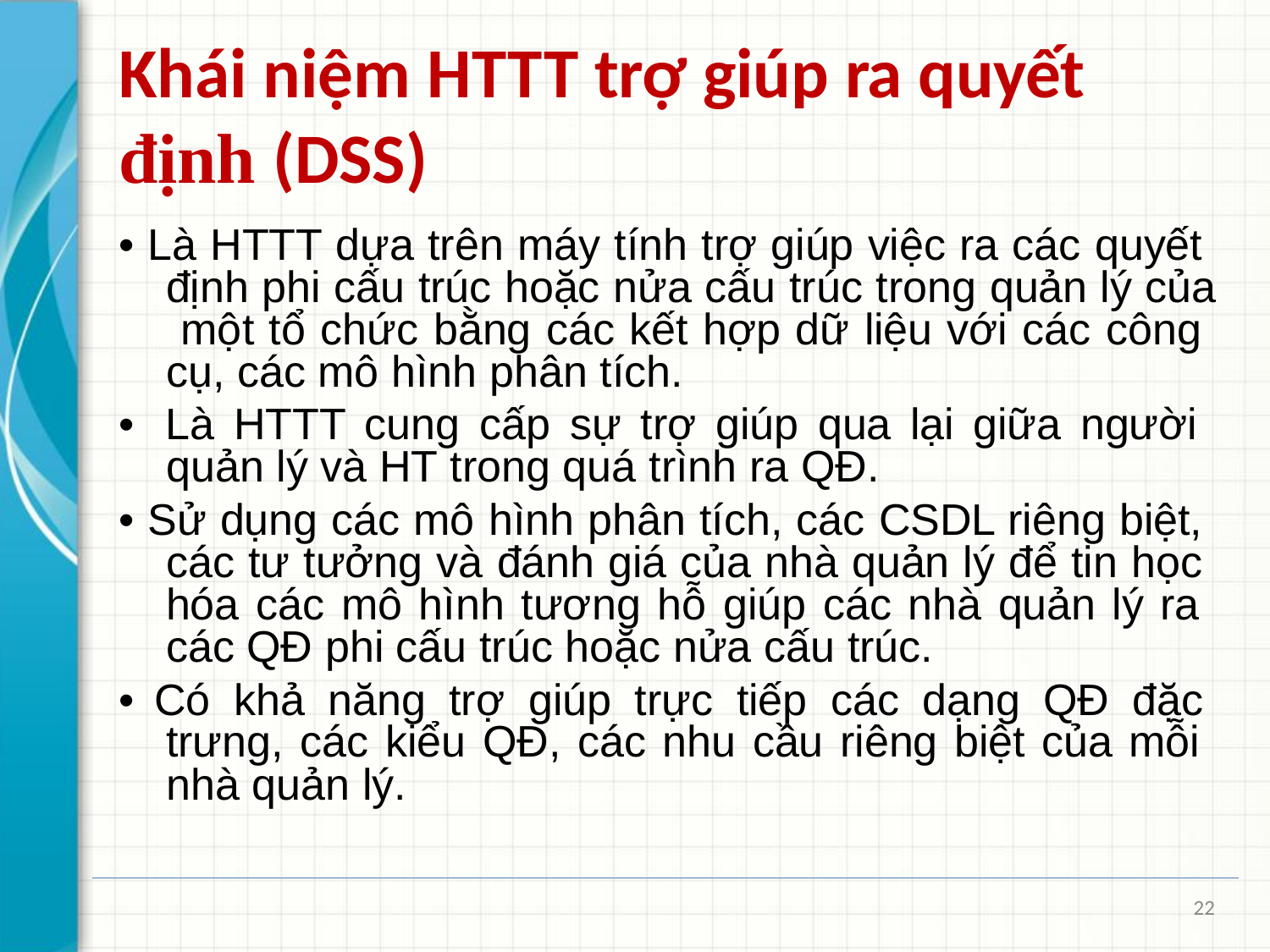

# Khái niệm HTTT trợ giúp ra quyết
định (DSS)
• Là HTTT dựa trên máy tính trợ giúp việc ra các quyết  định phi cấu trúc hoặc nửa cấu trúc trong quản lý của  một tổ chức bằng các kết hợp dữ liệu với các công  cụ, các mô hình phân tích.
• Là HTTT cung cấp sự trợ giúp qua lại giữa người  quản lý và HT trong quá trình ra QĐ.
• Sử dụng các mô hình phân tích, các CSDL riêng biệt,  các tư tưởng và đánh giá của nhà quản lý để tin học  hóa các mô hình tương hỗ giúp các nhà quản lý ra  các QĐ phi cấu trúc hoặc nửa cấu trúc.
• Có khả năng trợ giúp trực tiếp các dạng QĐ đặc  trưng, các kiểu QĐ, các nhu cầu riêng biệt của mỗi  nhà quản lý.

22